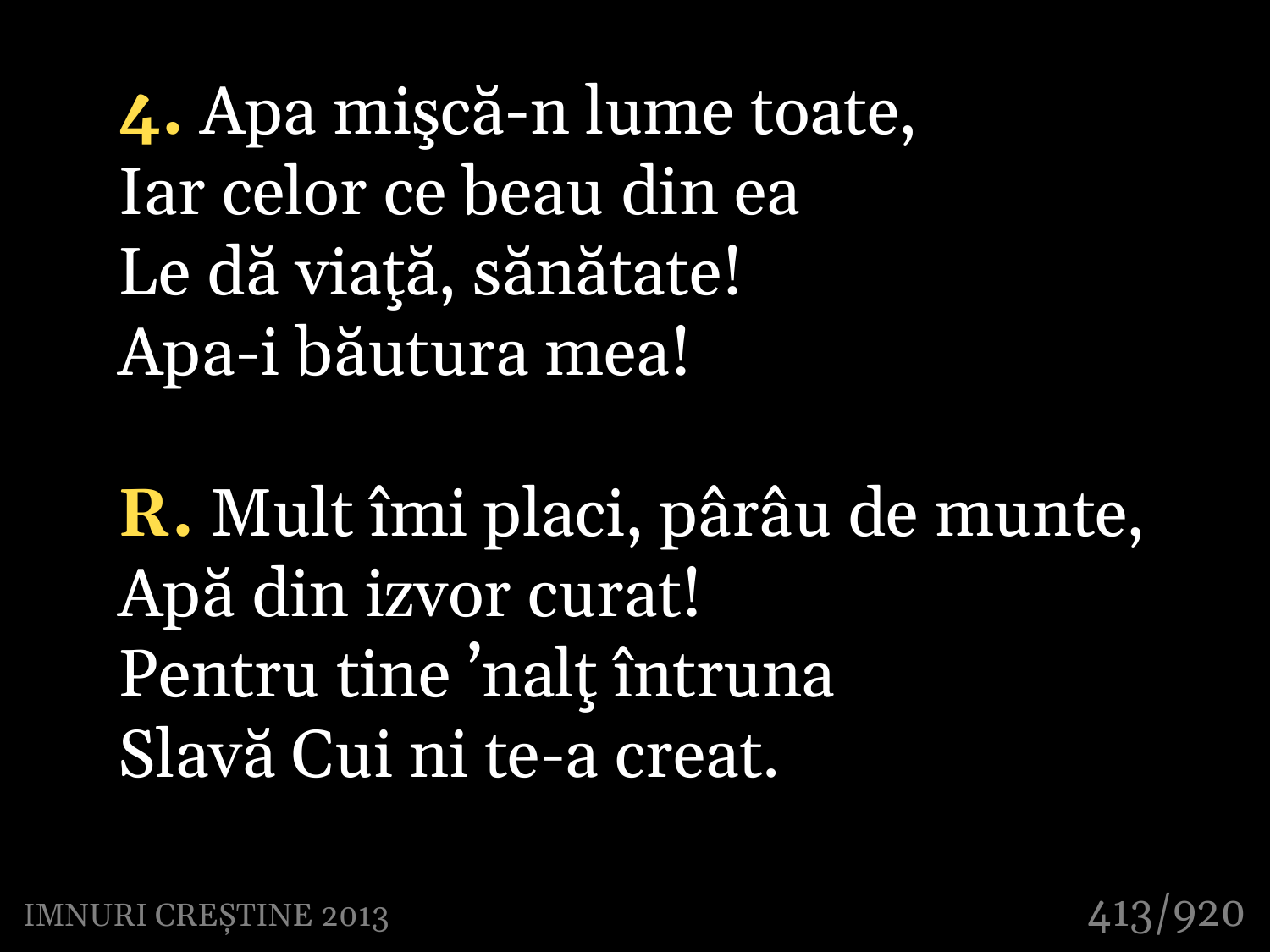

4. Apa mişcă-n lume toate,
Iar celor ce beau din ea
Le dă viaţă, sănătate!
Apa-i băutura mea!

R. Mult îmi placi, pârâu de munte,
Apă din izvor curat!
Pentru tine ’nalţ întruna
Slavă Cui ni te-a creat.
413/920
IMNURI CREȘTINE 2013